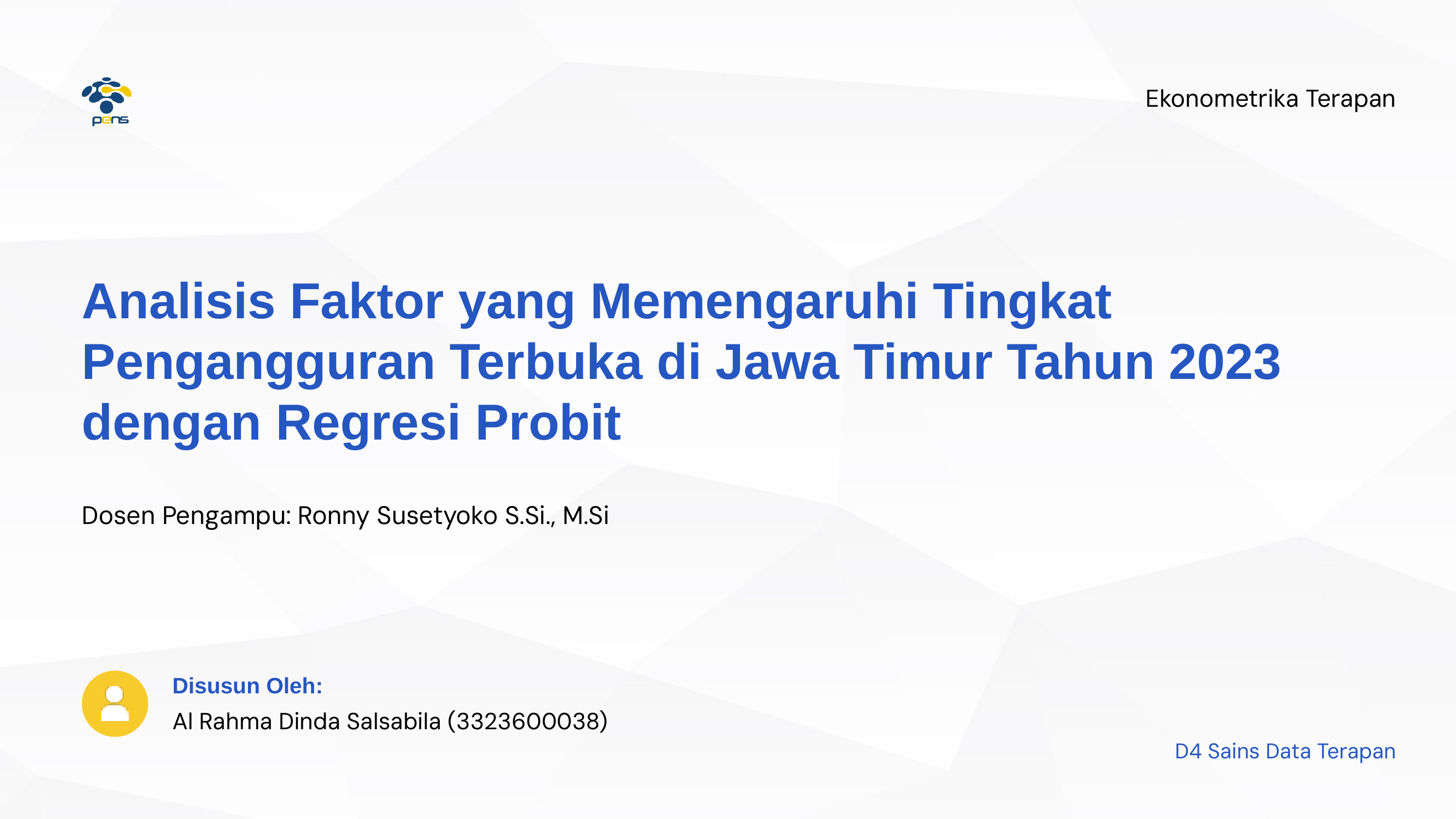

Ekonometrika Terapan
Analisis Faktor yang Memengaruhi Tingkat Pengangguran Terbuka di Jawa Timur Tahun 2023 dengan Regresi Probit
Dosen Pengampu: Ronny Susetyoko S.Si., M.Si
Disusun Oleh:

Al Rahma Dinda Salsabila (3323600038)
D4 Sains Data Terapan